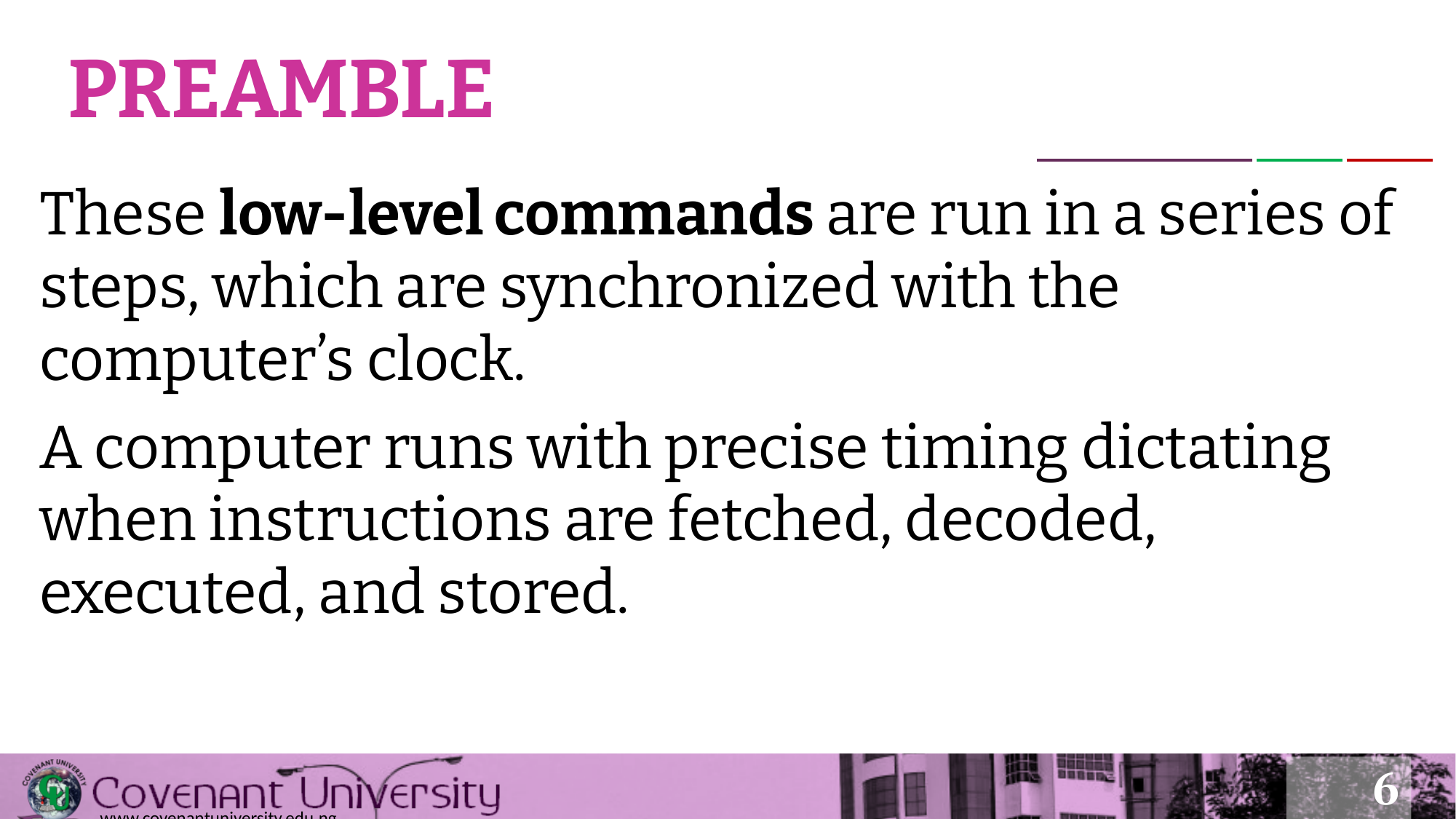

# PREAMBLE
These low-level commands are run in a series of steps, which are synchronized with the computer’s clock.
A computer runs with precise timing dictating when instructions are fetched, decoded, executed, and stored.